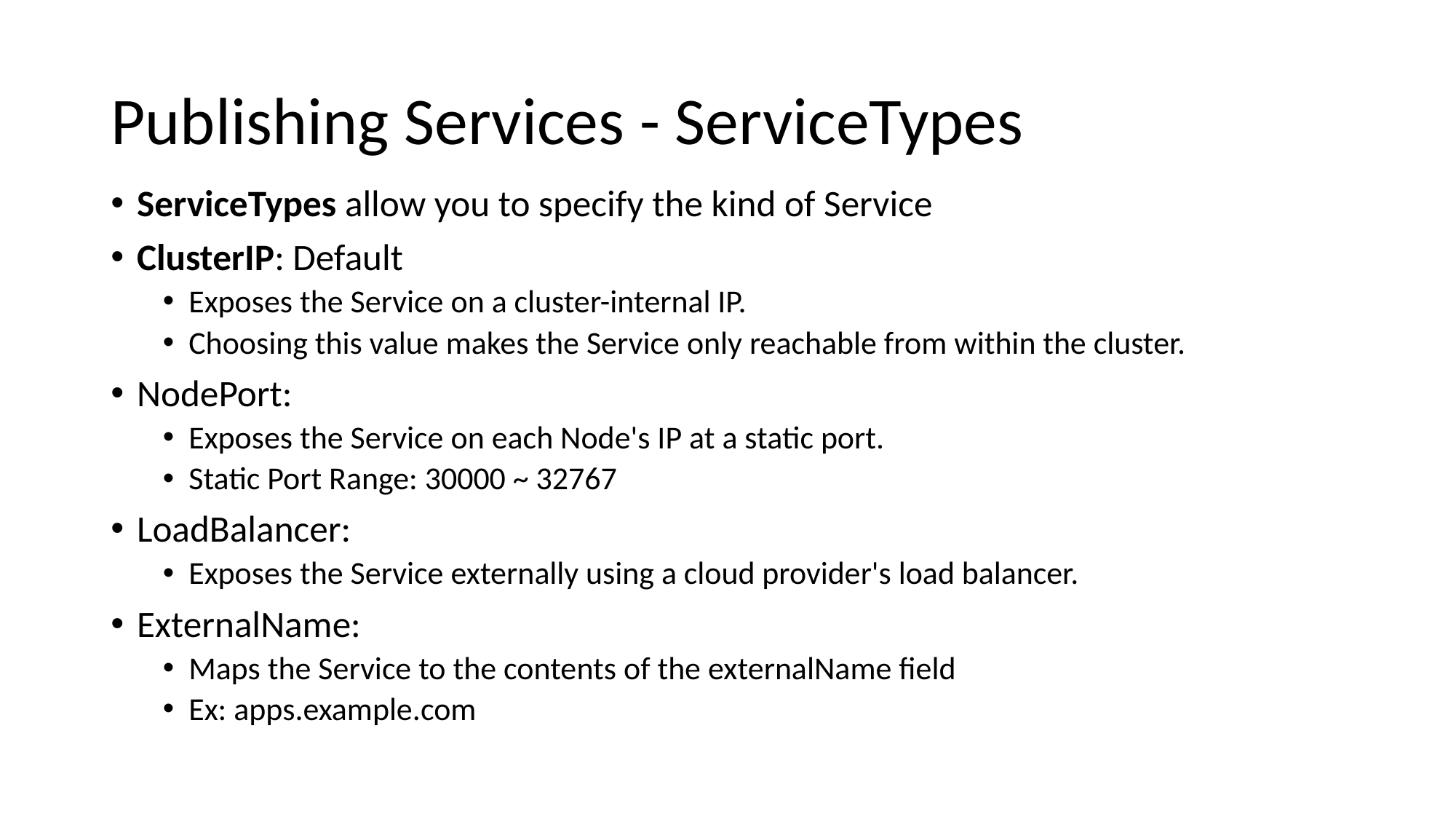

# Publishing Services - ServiceTypes
ServiceTypes allow you to specify the kind of Service
ClusterIP: Default
Exposes the Service on a cluster-internal IP.
Choosing this value makes the Service only reachable from within the cluster.
NodePort:
Exposes the Service on each Node's IP at a static port.
Static Port Range: 30000 ~ 32767
LoadBalancer:
Exposes the Service externally using a cloud provider's load balancer.
ExternalName:
Maps the Service to the contents of the externalName field
Ex: apps.example.com